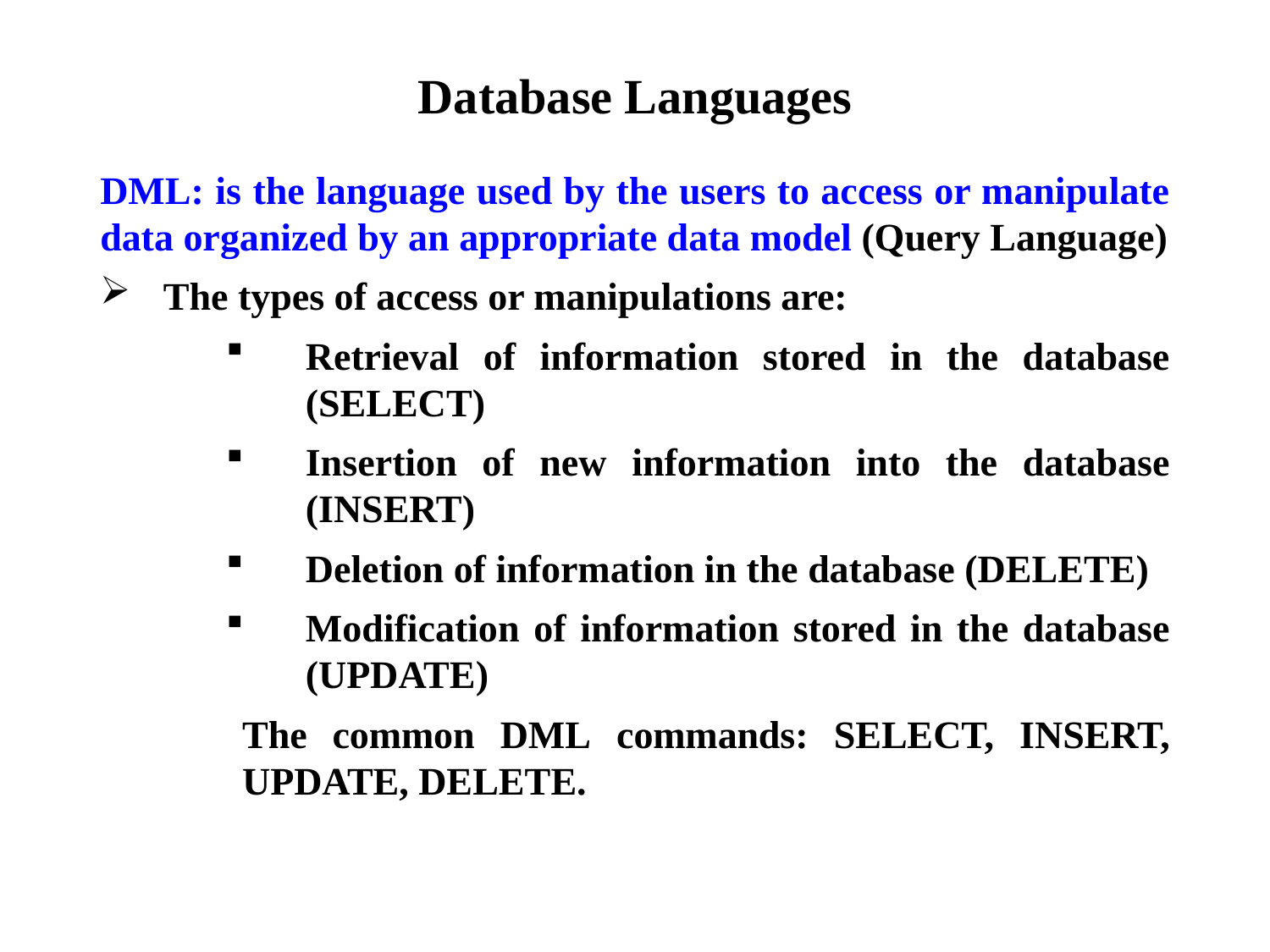

# Database Languages
DML: is the language used by the users to access or manipulate data organized by an appropriate data model (Query Language)
The types of access or manipulations are:
Retrieval of information stored in the database (SELECT)
Insertion of new information into the database (INSERT)
Deletion of information in the database (DELETE)
Modification of information stored in the database (UPDATE)
The common DML commands: SELECT, INSERT, UPDATE, DELETE.